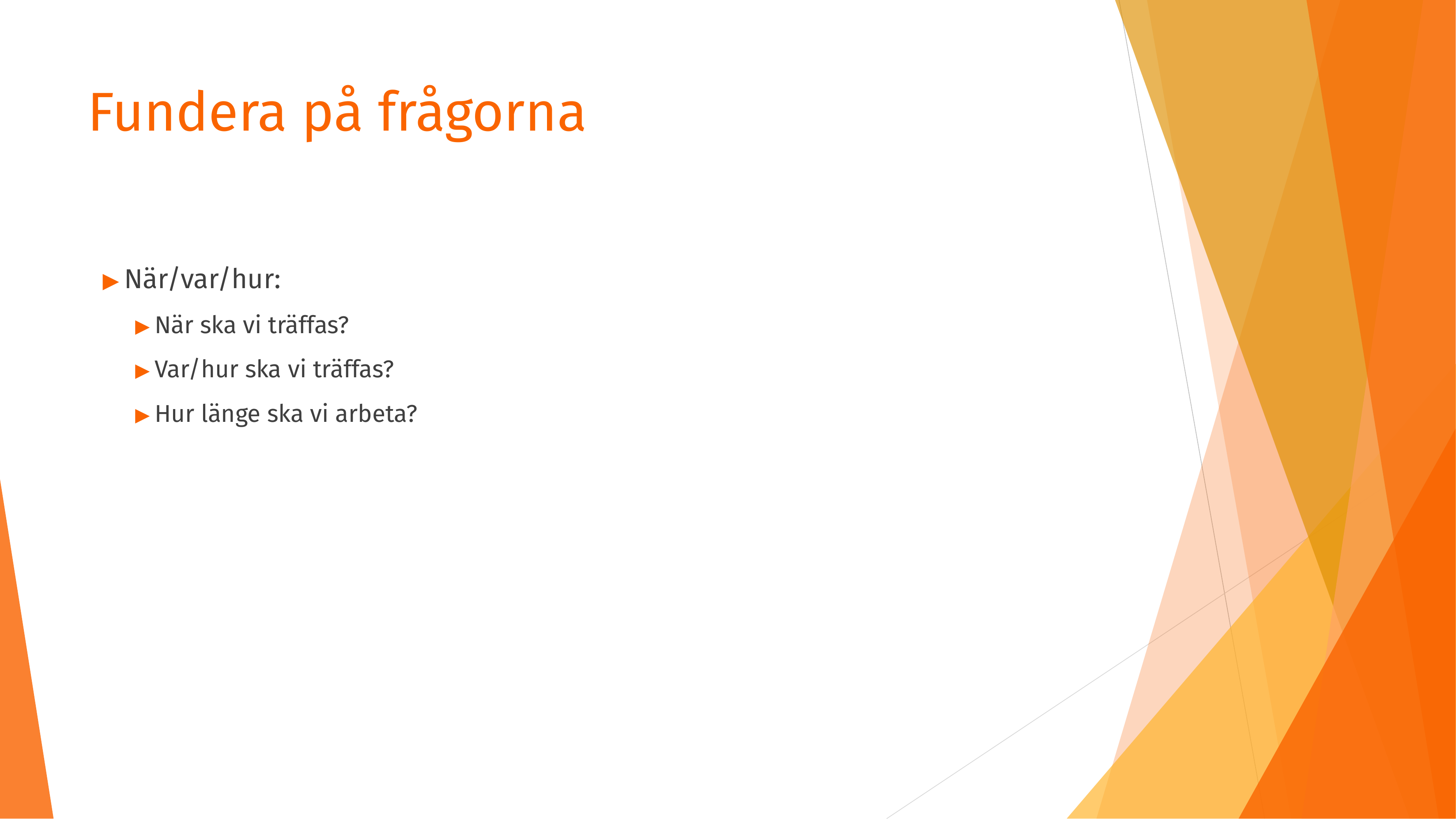

# Fundera på frågorna
När/var/hur:
När ska vi träffas?
Var/hur ska vi träffas?
Hur länge ska vi arbeta?